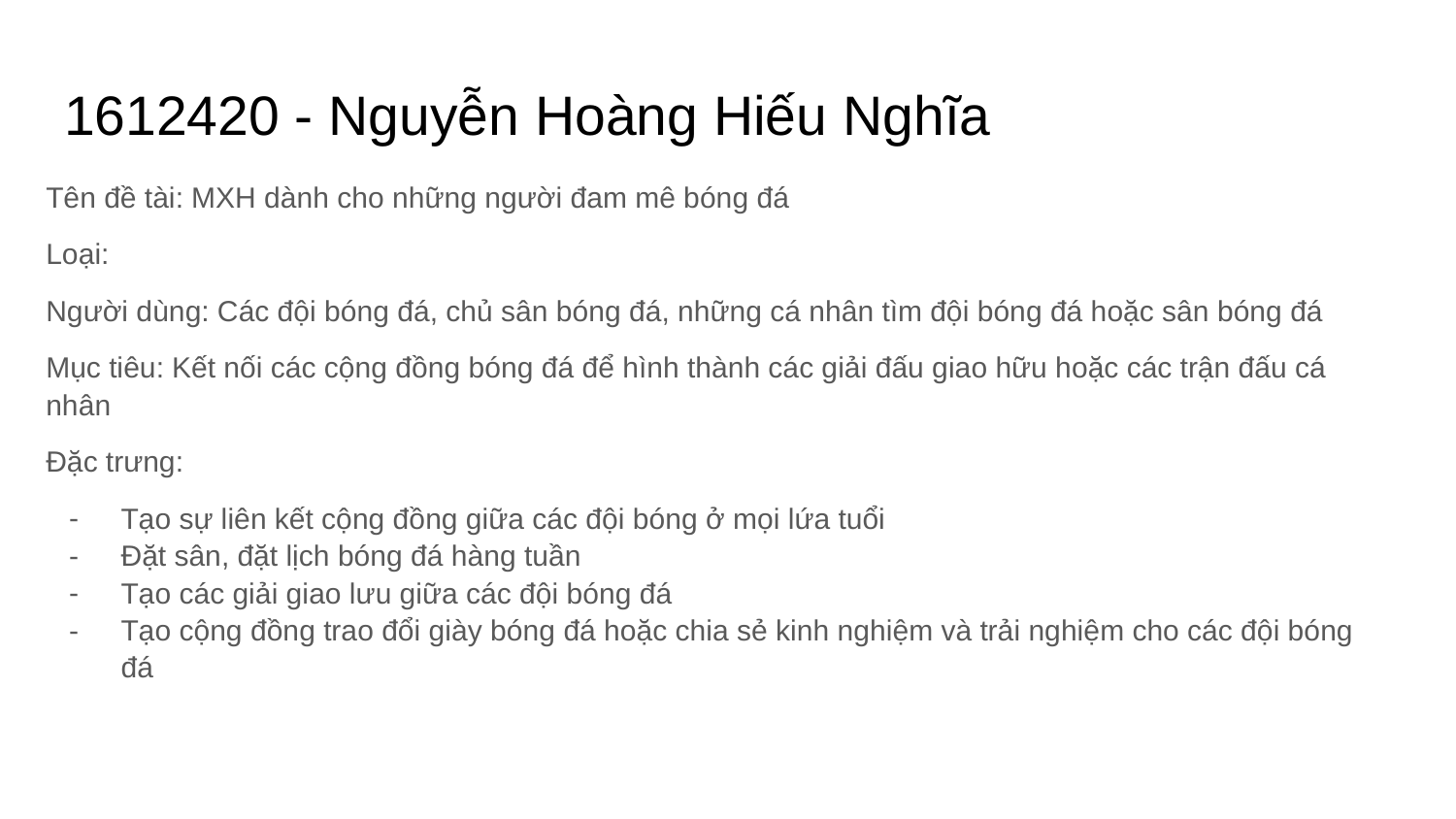

# 1612420 - Nguyễn Hoàng Hiếu Nghĩa
Tên đề tài: MXH dành cho những người đam mê bóng đá
Loại:
Người dùng: Các đội bóng đá, chủ sân bóng đá, những cá nhân tìm đội bóng đá hoặc sân bóng đá
Mục tiêu: Kết nối các cộng đồng bóng đá để hình thành các giải đấu giao hữu hoặc các trận đấu cá nhân
Đặc trưng:
Tạo sự liên kết cộng đồng giữa các đội bóng ở mọi lứa tuổi
Đặt sân, đặt lịch bóng đá hàng tuần
Tạo các giải giao lưu giữa các đội bóng đá
Tạo cộng đồng trao đổi giày bóng đá hoặc chia sẻ kinh nghiệm và trải nghiệm cho các đội bóng đá